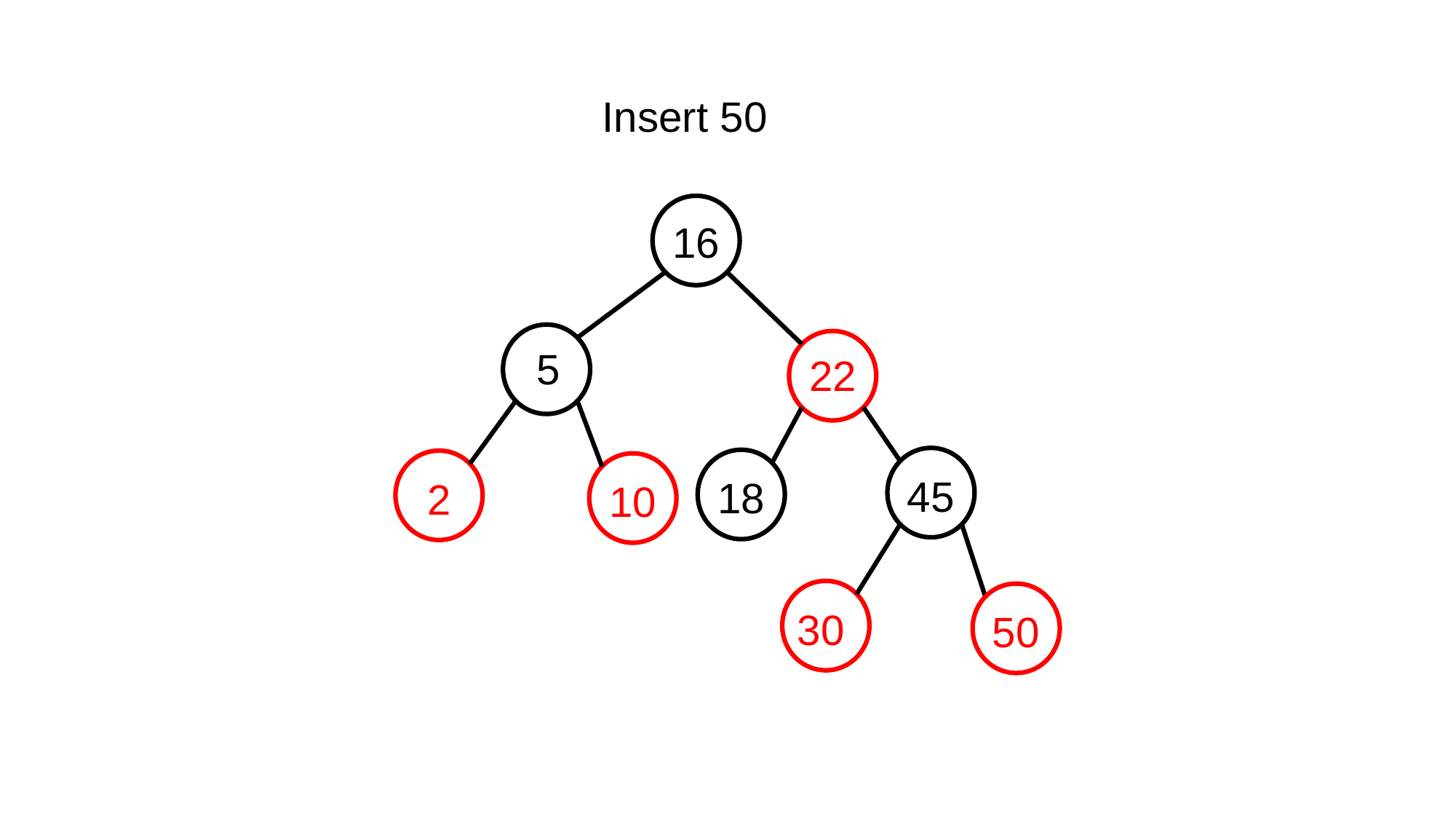

Insert 50

16

5

22

45

18

2

10

30

50